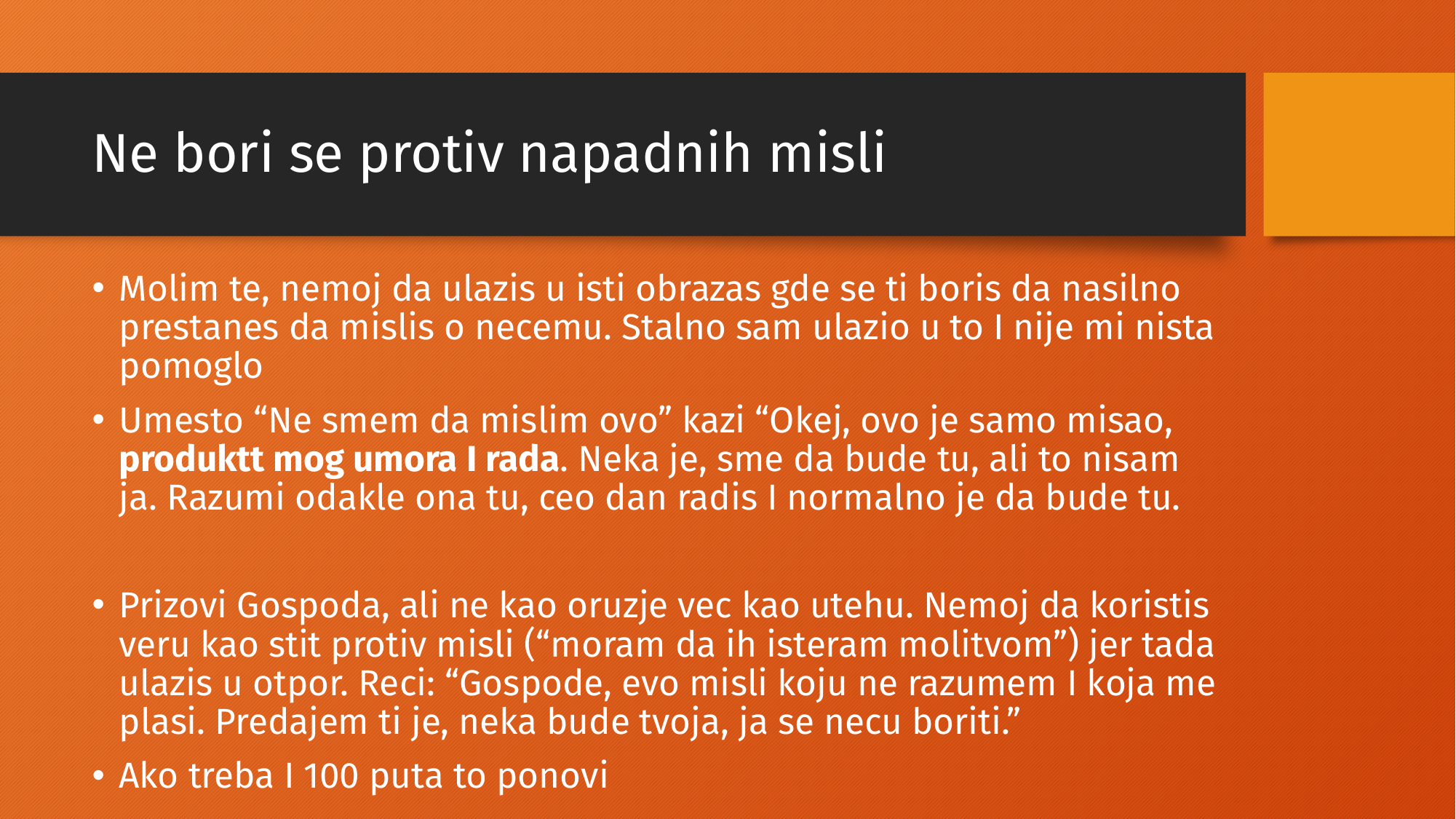

# Ne bori se protiv napadnih misli
Molim te, nemoj da ulazis u isti obrazas gde se ti boris da nasilno prestanes da mislis o necemu. Stalno sam ulazio u to I nije mi nista pomoglo
Umesto “Ne smem da mislim ovo” kazi “Okej, ovo je samo misao, produktt mog umora I rada. Neka je, sme da bude tu, ali to nisam ja. Razumi odakle ona tu, ceo dan radis I normalno je da bude tu.

Prizovi Gospoda, ali ne kao oruzje vec kao utehu. Nemoj da koristis veru kao stit protiv misli (“moram da ih isteram molitvom”) jer tada ulazis u otpor. Reci: “Gospode, evo misli koju ne razumem I koja me plasi. Predajem ti je, neka bude tvoja, ja se necu boriti.”
Ako treba I 100 puta to ponovi